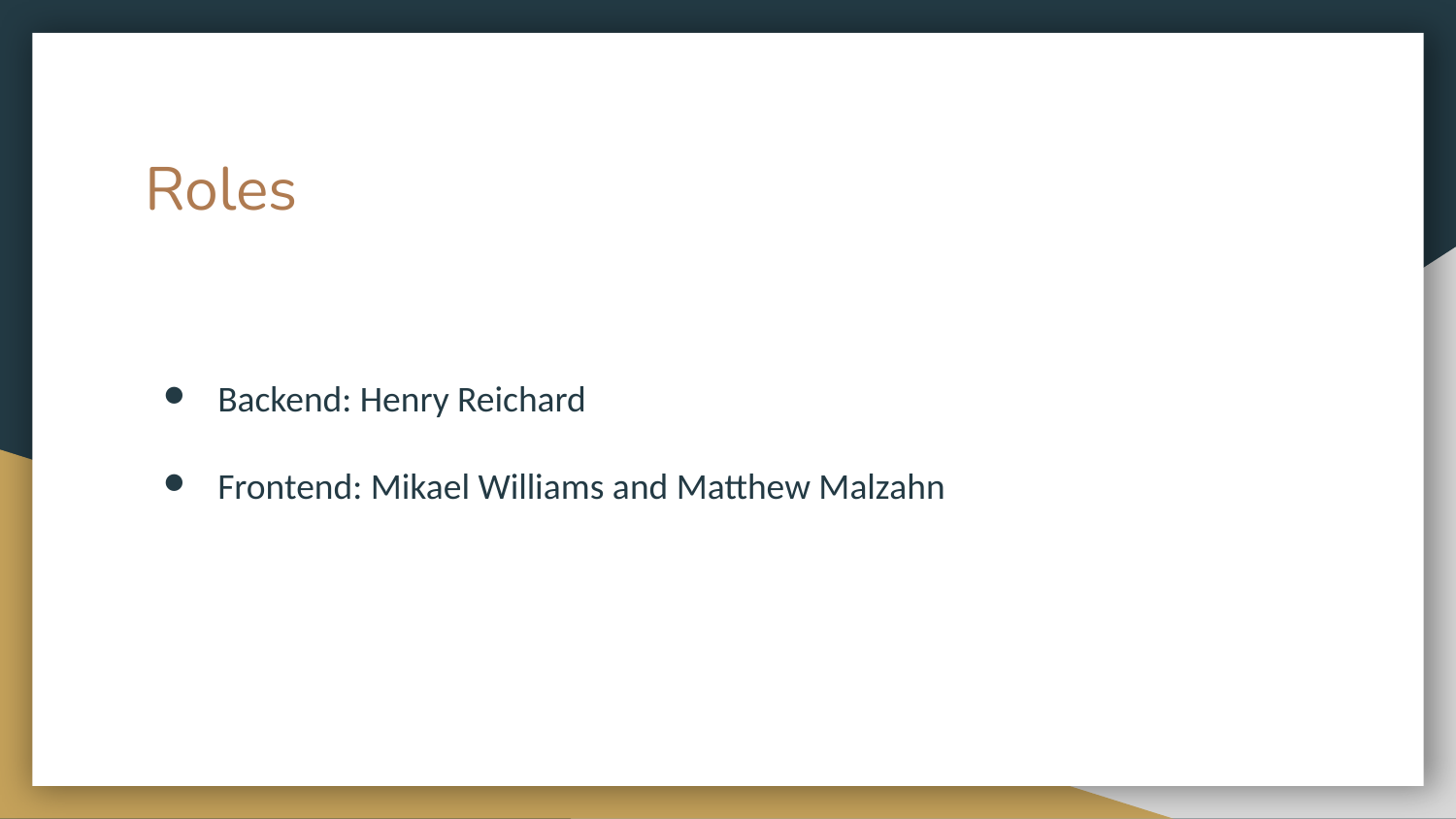

# Roles
Backend: Henry Reichard
Frontend: Mikael Williams and Matthew Malzahn